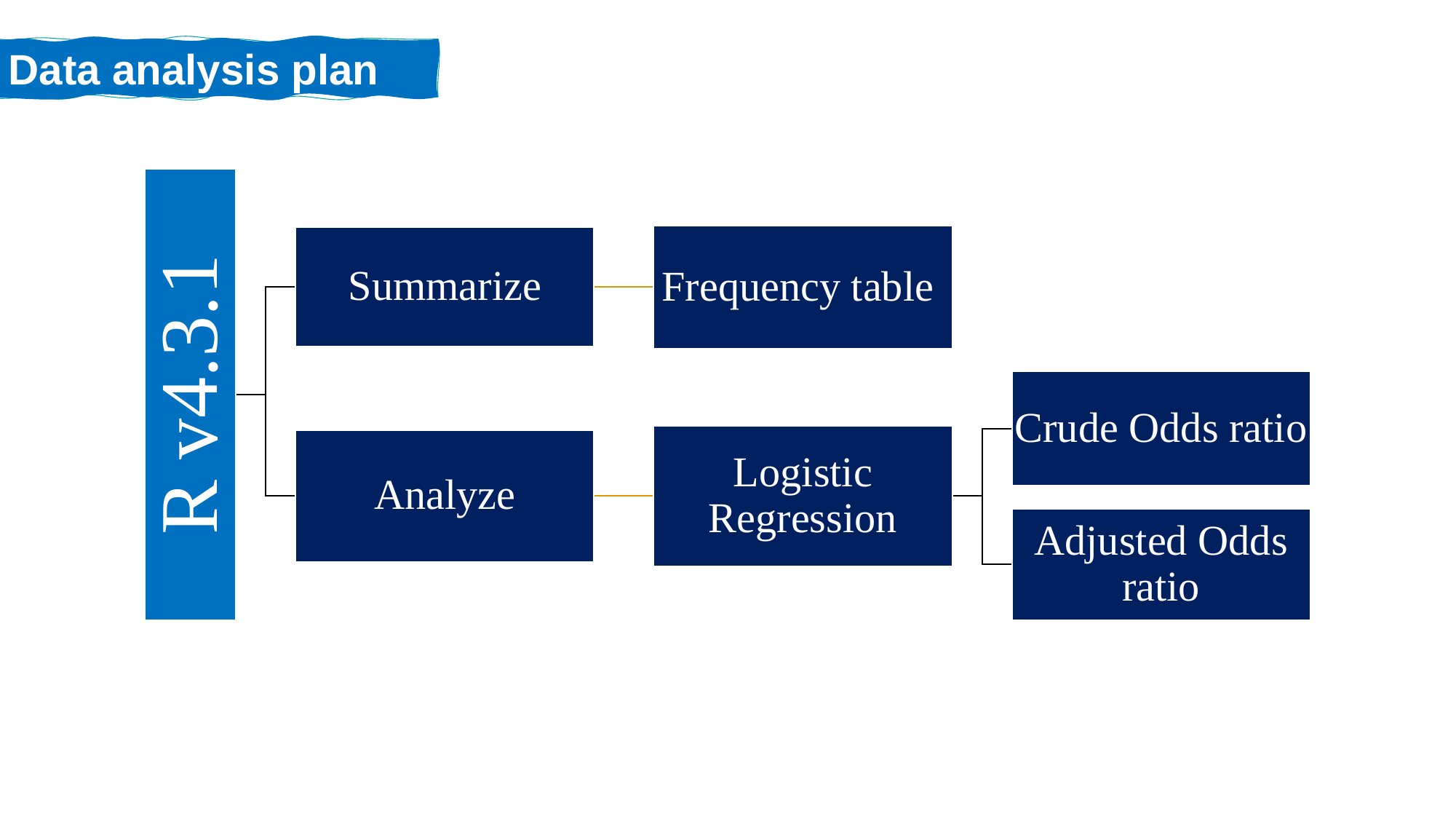

Data analysis plan

R v4.3.1
Summarize
Frequency table
Analyze
Logistic Regression
Crude Odds ratio
Adjusted Odds ratio